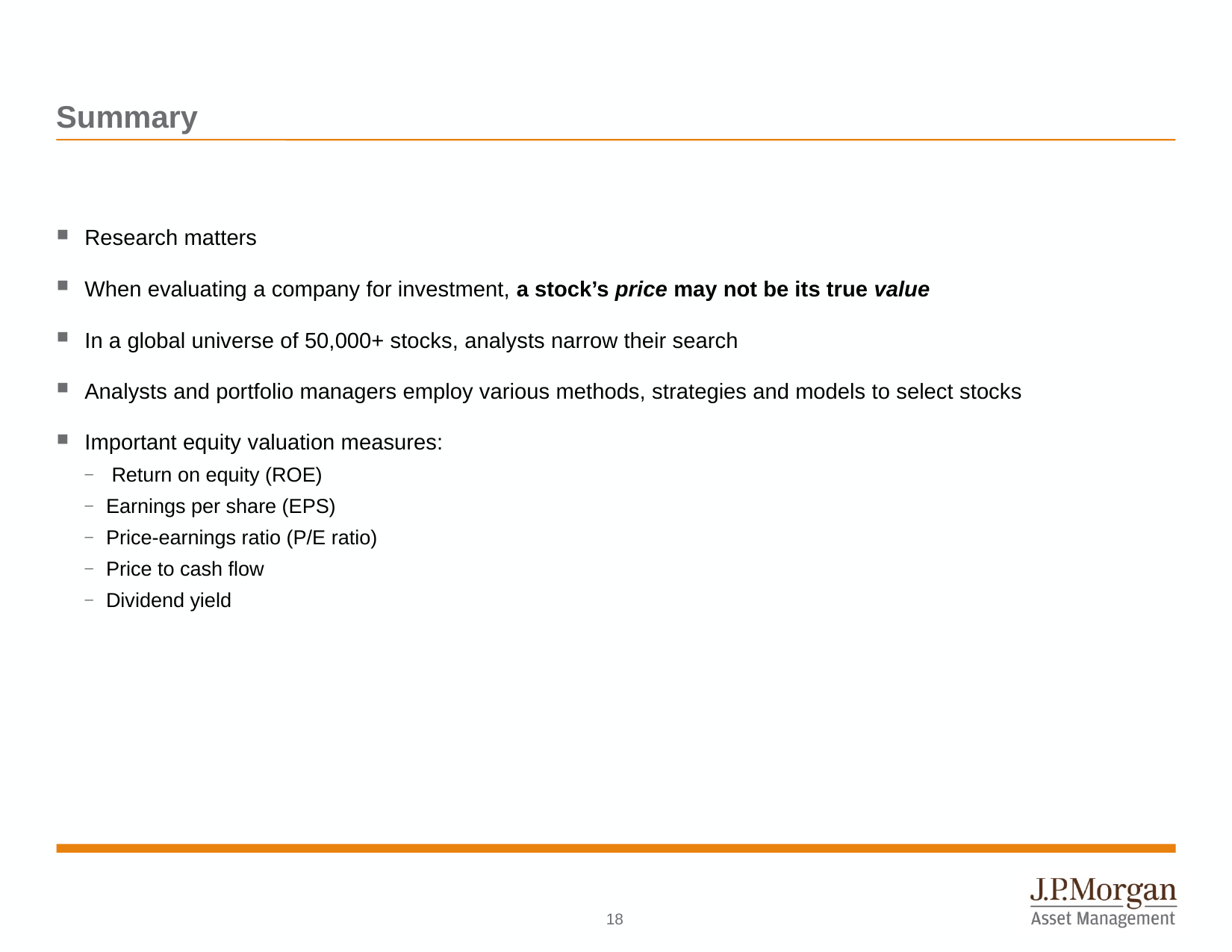

# Summary
Research matters
When evaluating a company for investment, a stock’s price may not be its true value
In a global universe of 50,000+ stocks, analysts narrow their search
Analysts and portfolio managers employ various methods, strategies and models to select stocks
Important equity valuation measures:
 Return on equity (ROE)
Earnings per share (EPS)
Price-earnings ratio (P/E ratio)
Price to cash flow
Dividend yield

18